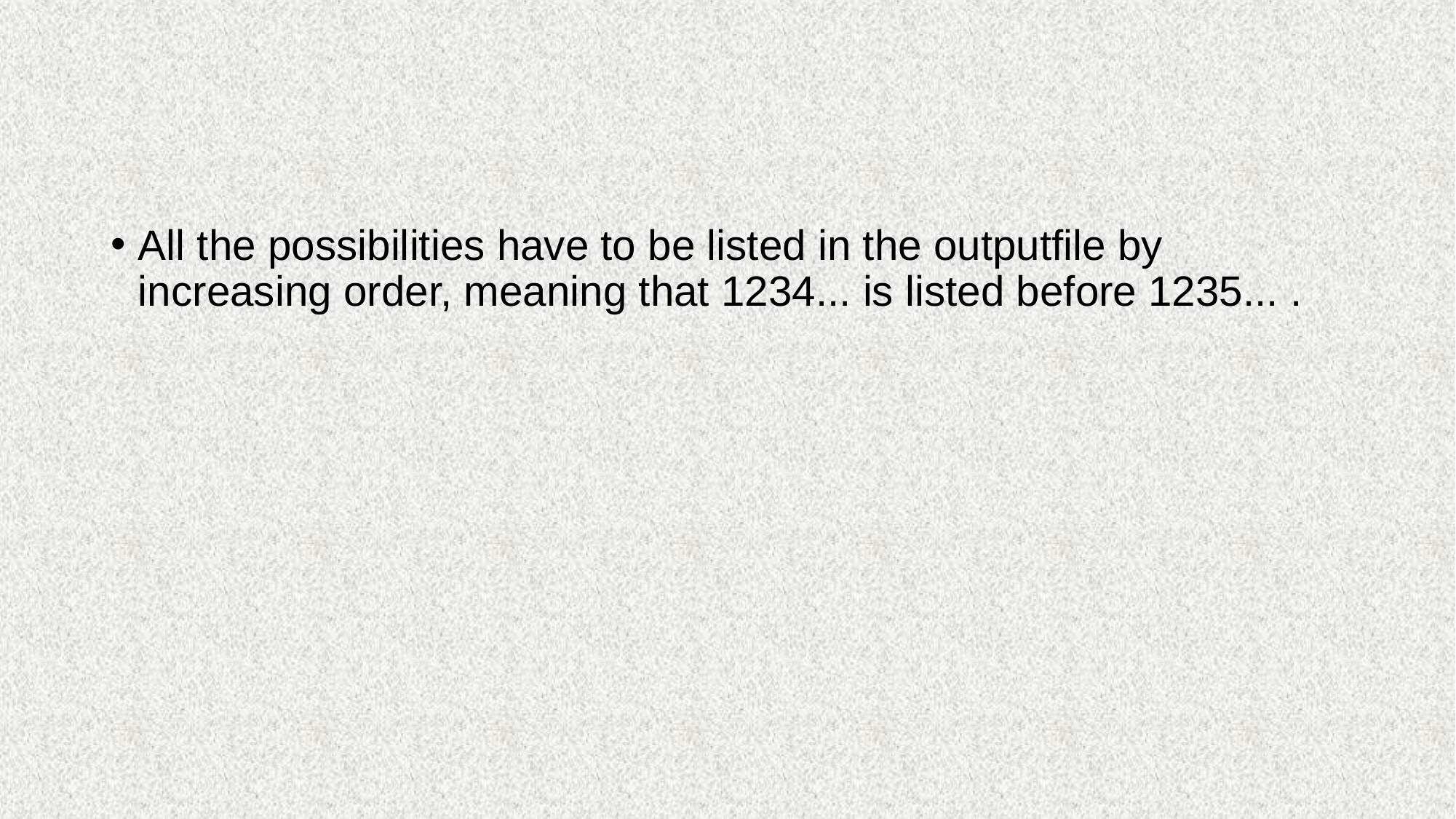

#
All the possibilities have to be listed in the outputfile by increasing order, meaning that 1234... is listed before 1235... .